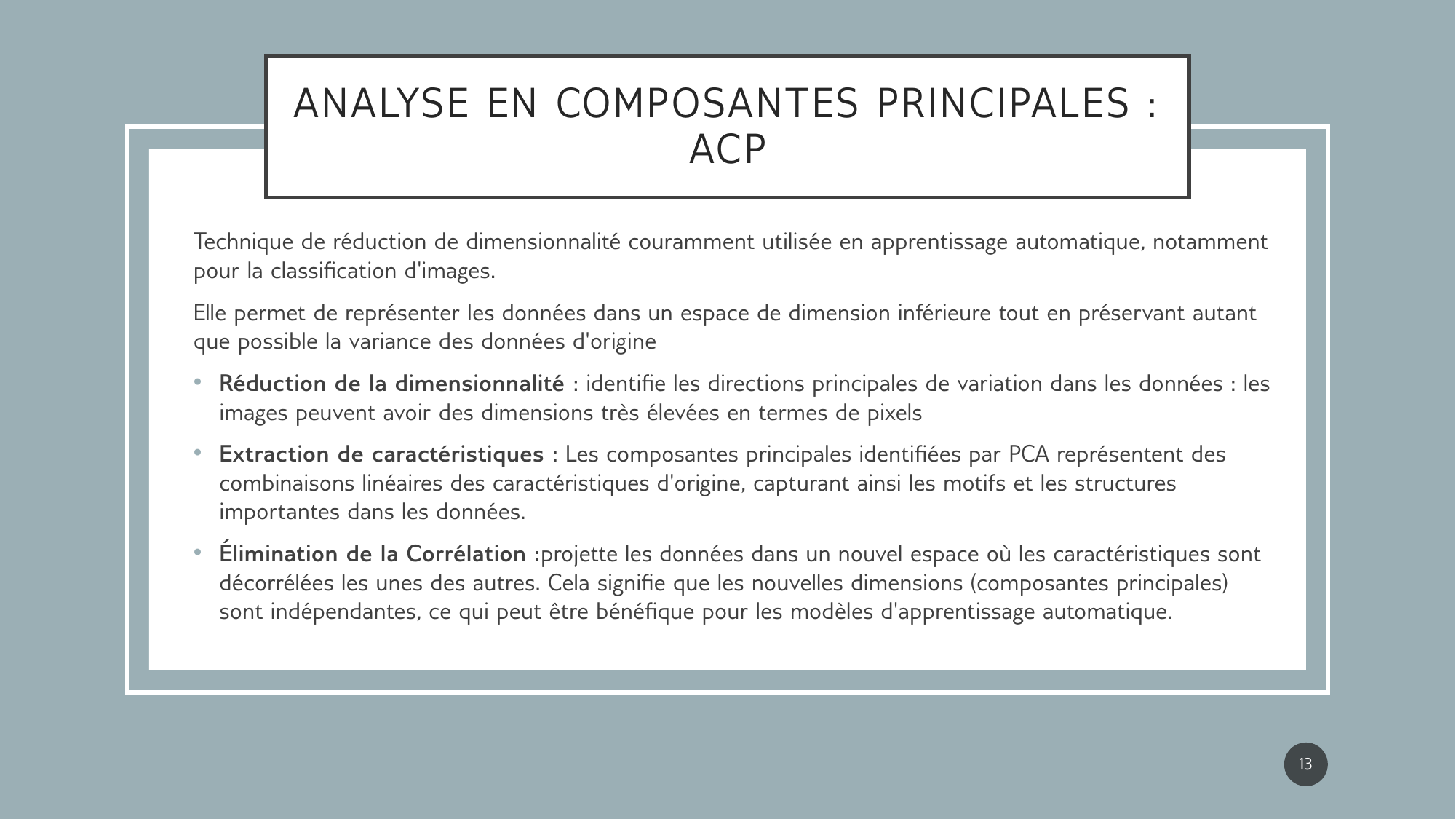

# analyse en composantes principales : ACP

Technique de réduction de dimensionnalité couramment utilisée en apprentissage automatique, notamment pour la classification d'images.
Elle permet de représenter les données dans un espace de dimension inférieure tout en préservant autant que possible la variance des données d'origine
Réduction de la dimensionnalité : identifie les directions principales de variation dans les données : les images peuvent avoir des dimensions très élevées en termes de pixels
Extraction de caractéristiques : Les composantes principales identifiées par PCA représentent des combinaisons linéaires des caractéristiques d'origine, capturant ainsi les motifs et les structures importantes dans les données.
Élimination de la Corrélation :projette les données dans un nouvel espace où les caractéristiques sont décorrélées les unes des autres. Cela signifie que les nouvelles dimensions (composantes principales) sont indépendantes, ce qui peut être bénéfique pour les modèles d'apprentissage automatique.

13